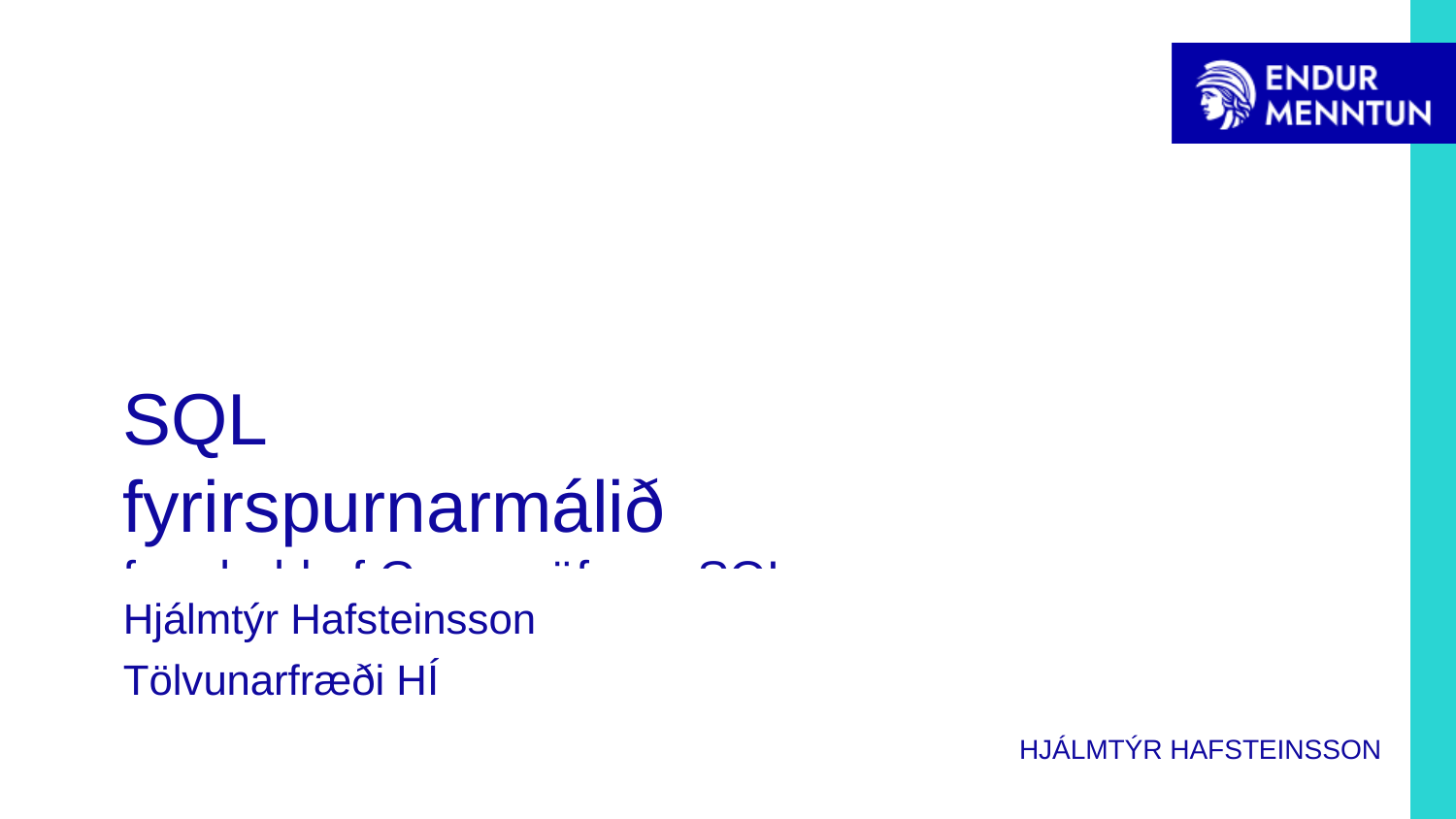

# SQL fyrirspurnarmálið framhald af Gagnasöfn og SQL
Hjálmtýr Hafsteinsson
Tölvunarfræði HÍ